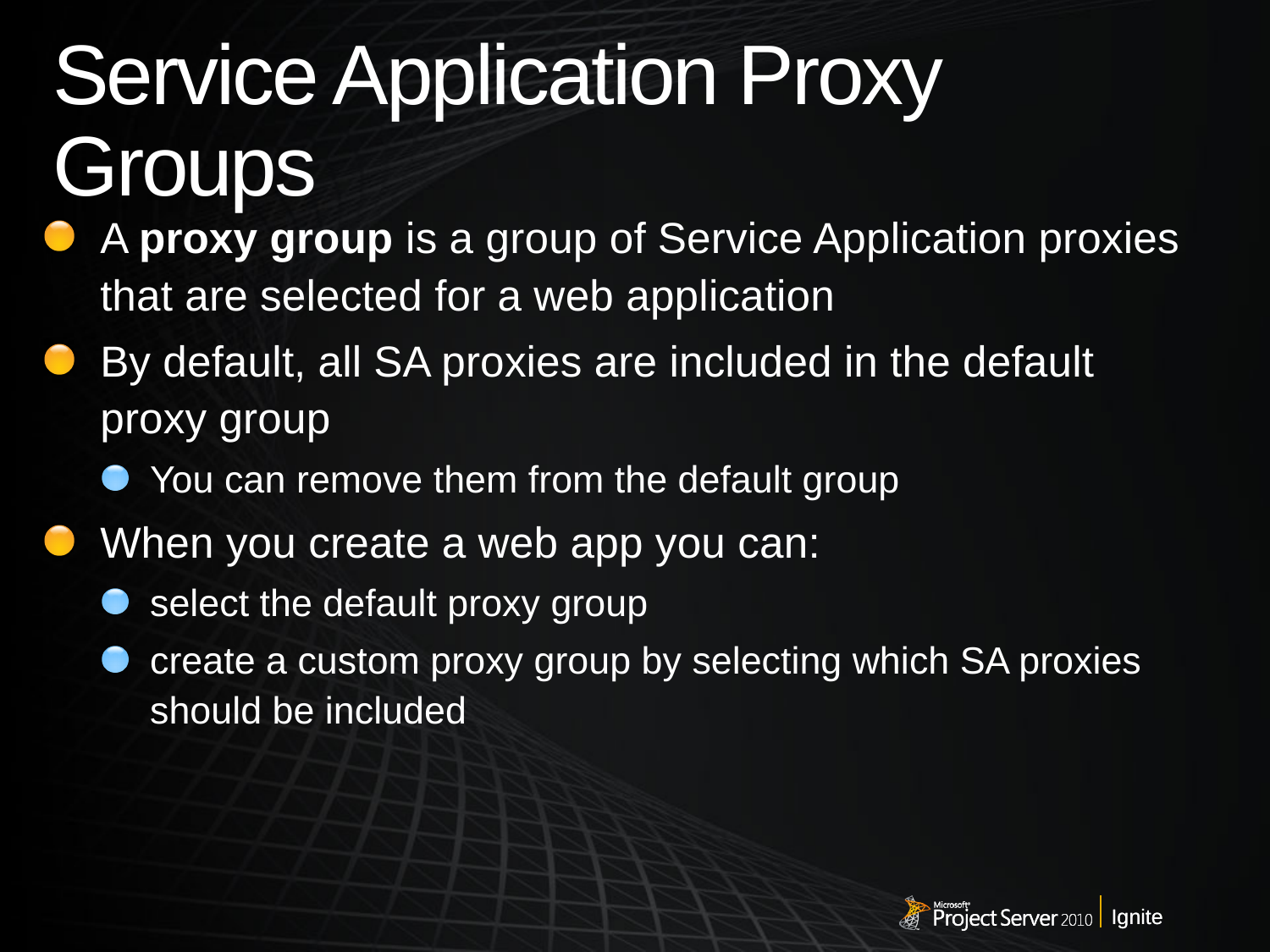

# Service Application Proxy Groups
A proxy group is a group of Service Application proxies that are selected for a web application
By default, all SA proxies are included in the default proxy group
You can remove them from the default group
When you create a web app you can:
select the default proxy group
create a custom proxy group by selecting which SA proxies should be included